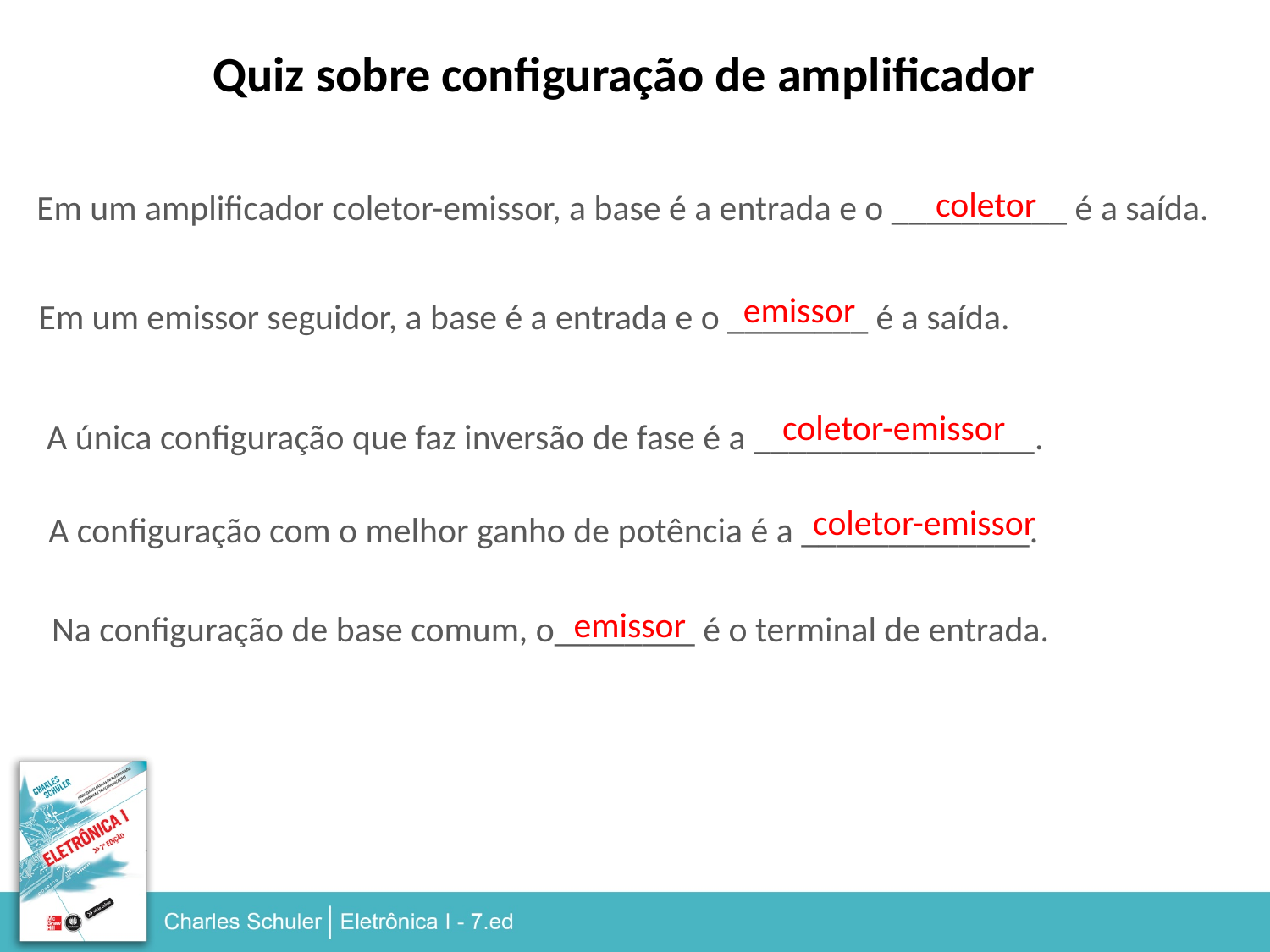

Quiz sobre configuração de amplificador
coletor
Em um amplificador coletor-emissor, a base é a entrada e o __________ é a saída.
emissor
Em um emissor seguidor, a base é a entrada e o ________ é a saída.
coletor-emissor
A única configuração que faz inversão de fase é a ________________.
coletor-emissor

A configuração com o melhor ganho de potência é a _____________.
emissor
Na configuração de base comum, o________ é o terminal de entrada.